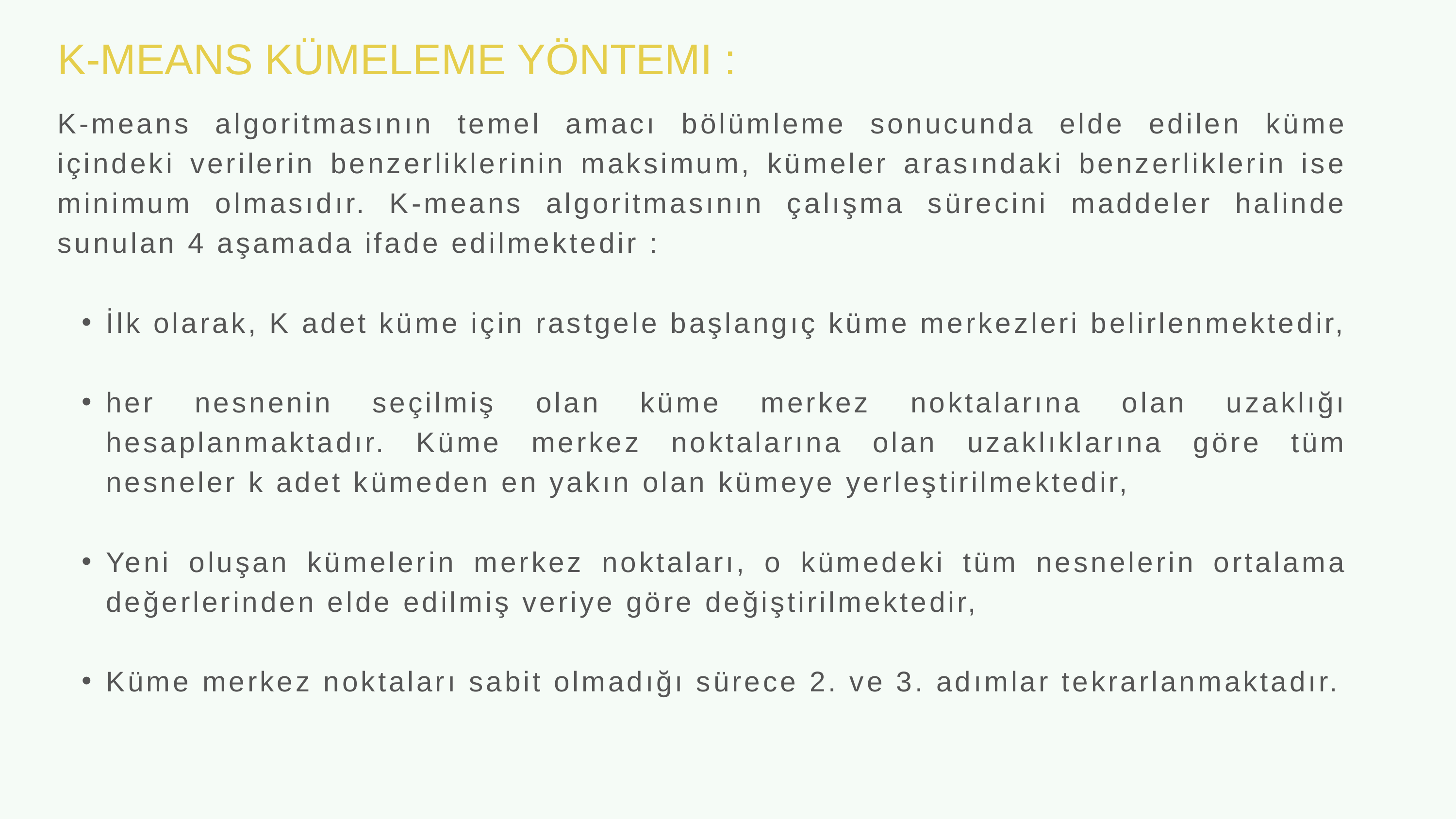

K-MEANS KÜMELEME YÖNTEMI :
K-means algoritmasının temel amacı bölümleme sonucunda elde edilen küme içindeki verilerin benzerliklerinin maksimum, kümeler arasındaki benzerliklerin ise minimum olmasıdır. K-means algoritmasının çalışma sürecini maddeler halinde sunulan 4 aşamada ifade edilmektedir :

İlk olarak, K adet küme için rastgele başlangıç küme merkezleri belirlenmektedir,

her nesnenin seçilmiş olan küme merkez noktalarına olan uzaklığı hesaplanmaktadır. Küme merkez noktalarına olan uzaklıklarına göre tüm nesneler k adet kümeden en yakın olan kümeye yerleştirilmektedir,

Yeni oluşan kümelerin merkez noktaları, o kümedeki tüm nesnelerin ortalama değerlerinden elde edilmiş veriye göre değiştirilmektedir,

Küme merkez noktaları sabit olmadığı sürece 2. ve 3. adımlar tekrarlanmaktadır.